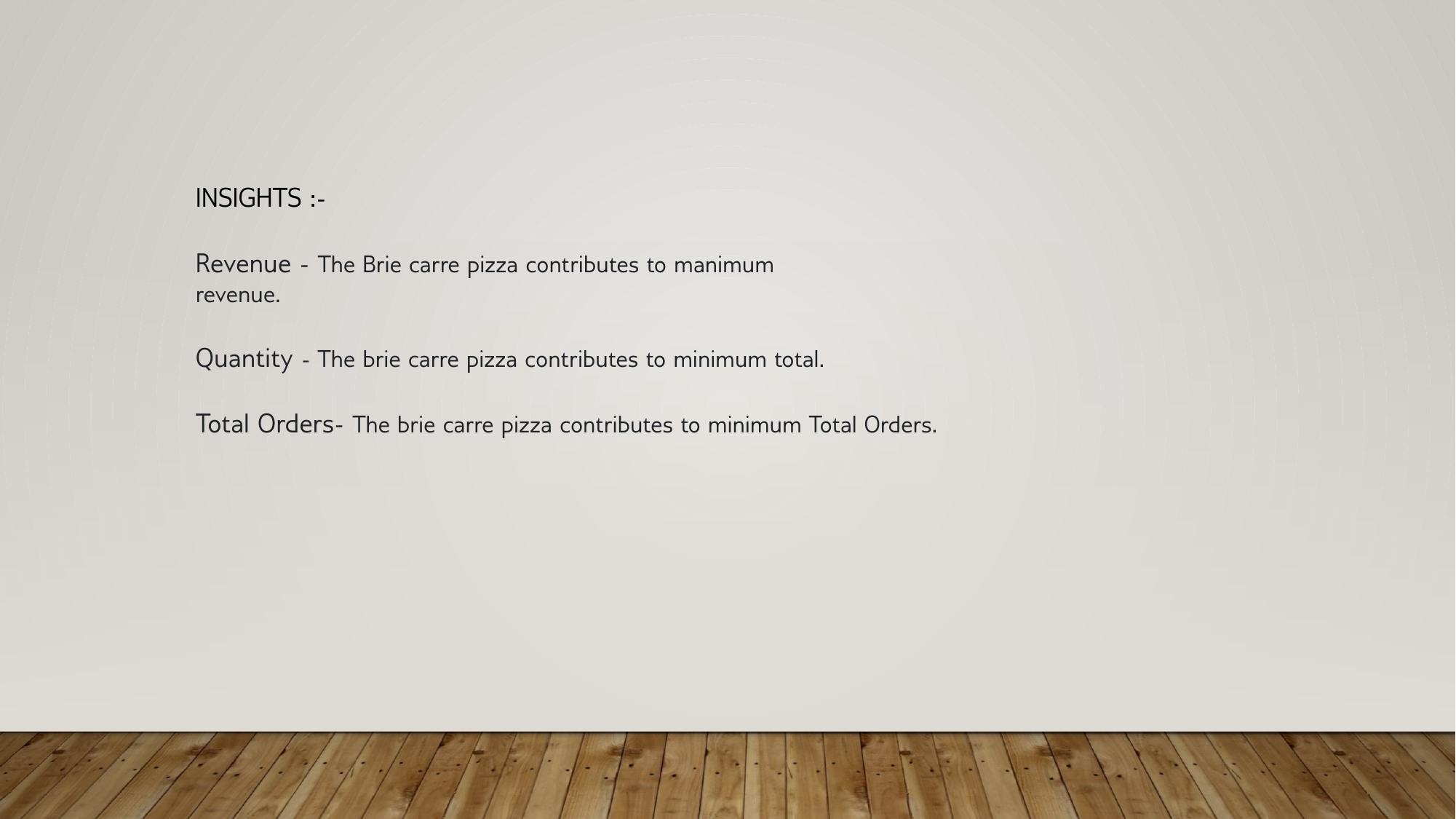

INSIGHTS :-

Revenue - The Brie carre pizza contributes to manimum
revenue.

Quantity - The brie carre pizza contributes to minimum total.

Total Orders- The brie carre pizza contributes to minimum Total Orders.